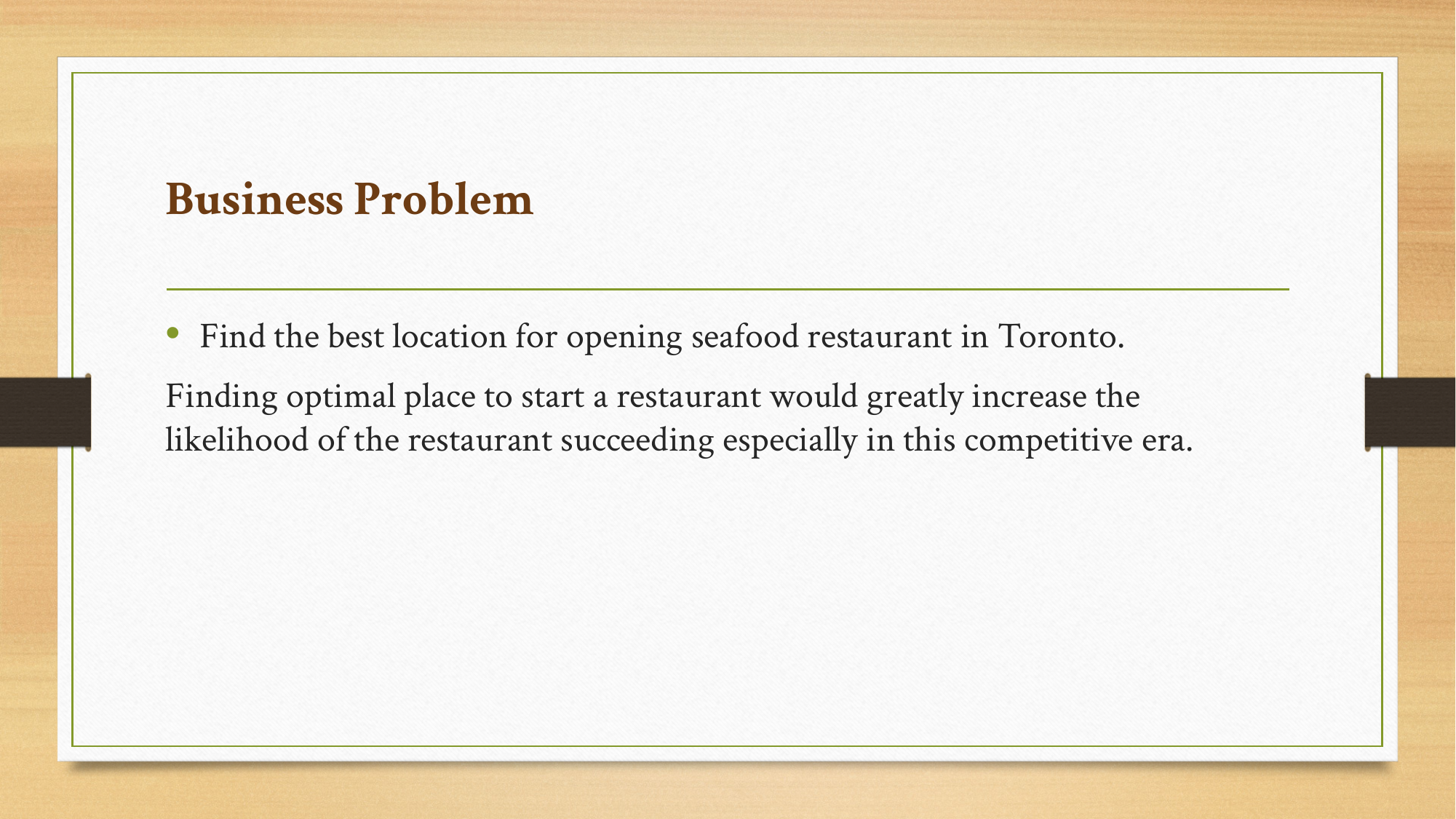

# Business Problem
Find the best location for opening seafood restaurant in Toronto.
Finding optimal place to start a restaurant would greatly increase the likelihood of the restaurant succeeding especially in this competitive era.